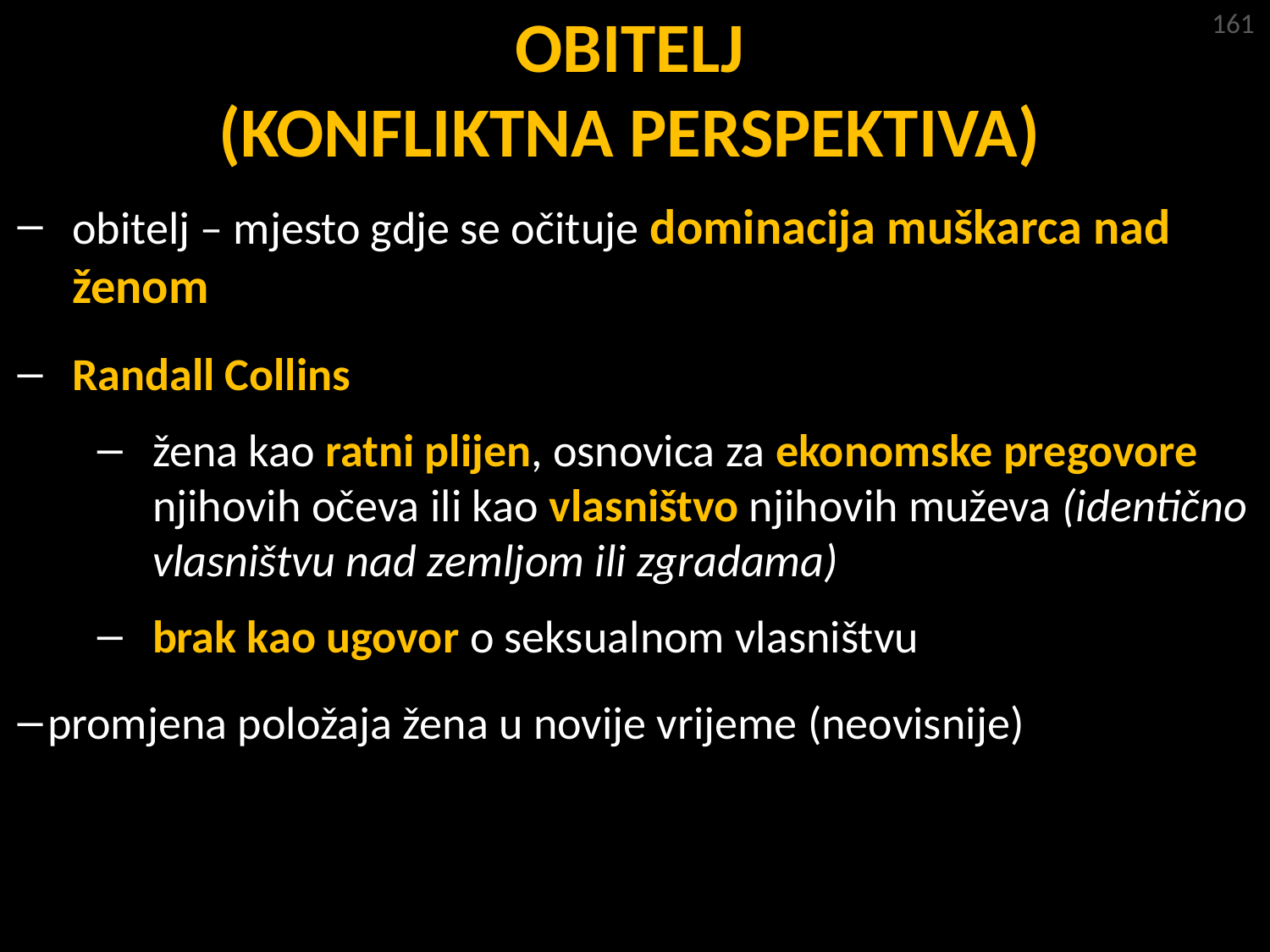

161
OBITELJ
(KONFLIKTNA PERSPEKTIVA)
obitelj – mjesto gdje se očituje dominacija muškarca nad ženom
Randall Collins
žena kao ratni plijen, osnovica za ekonomske pregovore njihovih očeva ili kao vlasništvo njihovih muževa (identično vlasništvu nad zemljom ili zgradama)
brak kao ugovor o seksualnom vlasništvu
promjena položaja žena u novije vrijeme (neovisnije)